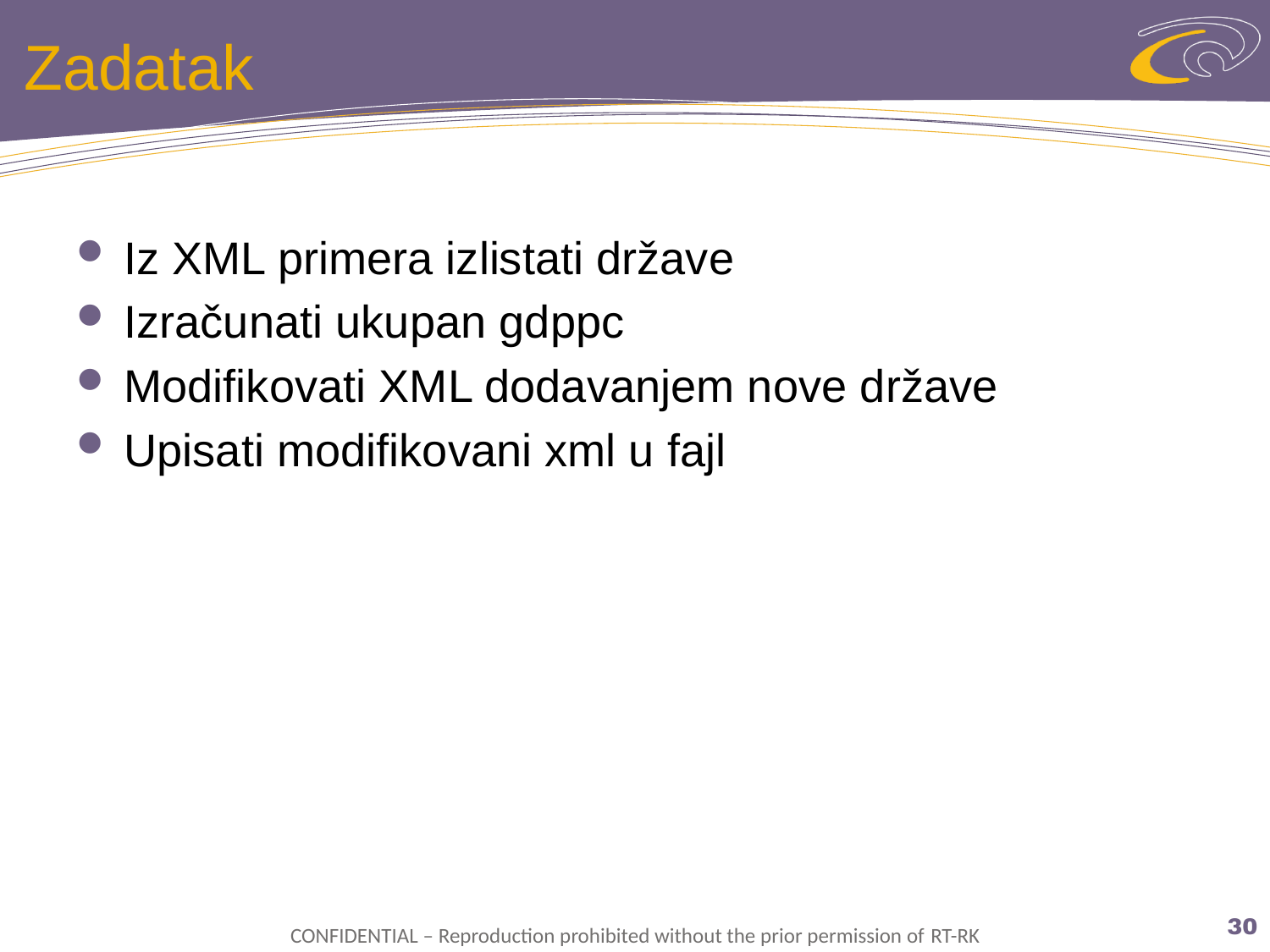

# Zadatak
Iz XML primera izlistati države
Izračunati ukupan gdppc
Modifikovati XML dodavanjem nove države
Upisati modifikovani xml u fajl